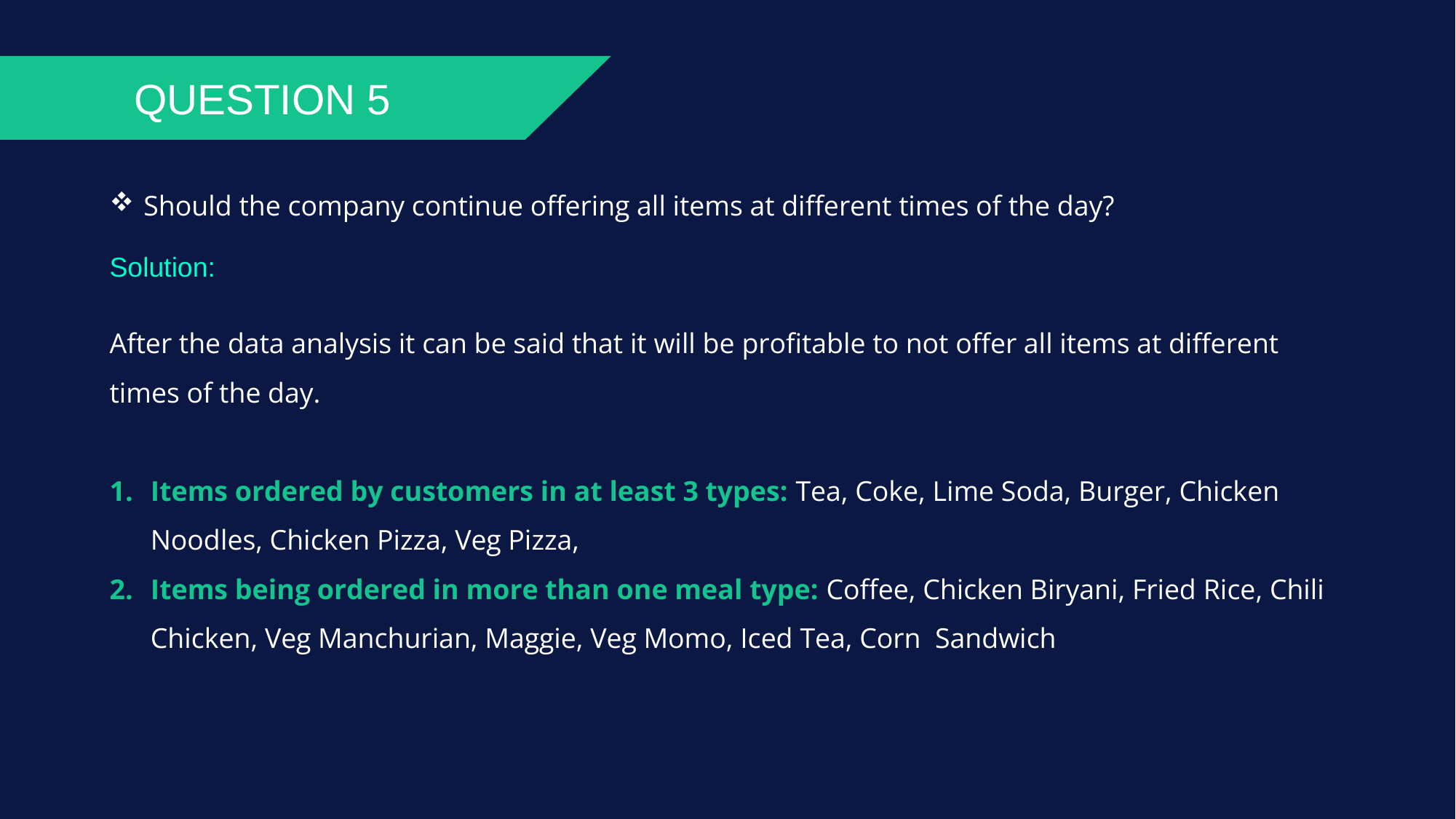

QUESTION 5
Should the company continue offering all items at different times of the day?
Solution:
After the data analysis it can be said that it will be profitable to not offer all items at different times of the day.

Items ordered by customers in at least 3 types: Tea, Coke, Lime Soda, Burger, Chicken Noodles, Chicken Pizza, Veg Pizza,
Items being ordered in more than one meal type: Coffee, Chicken Biryani, Fried Rice, Chili Chicken, Veg Manchurian, Maggie, Veg Momo, Iced Tea, Corn  Sandwich